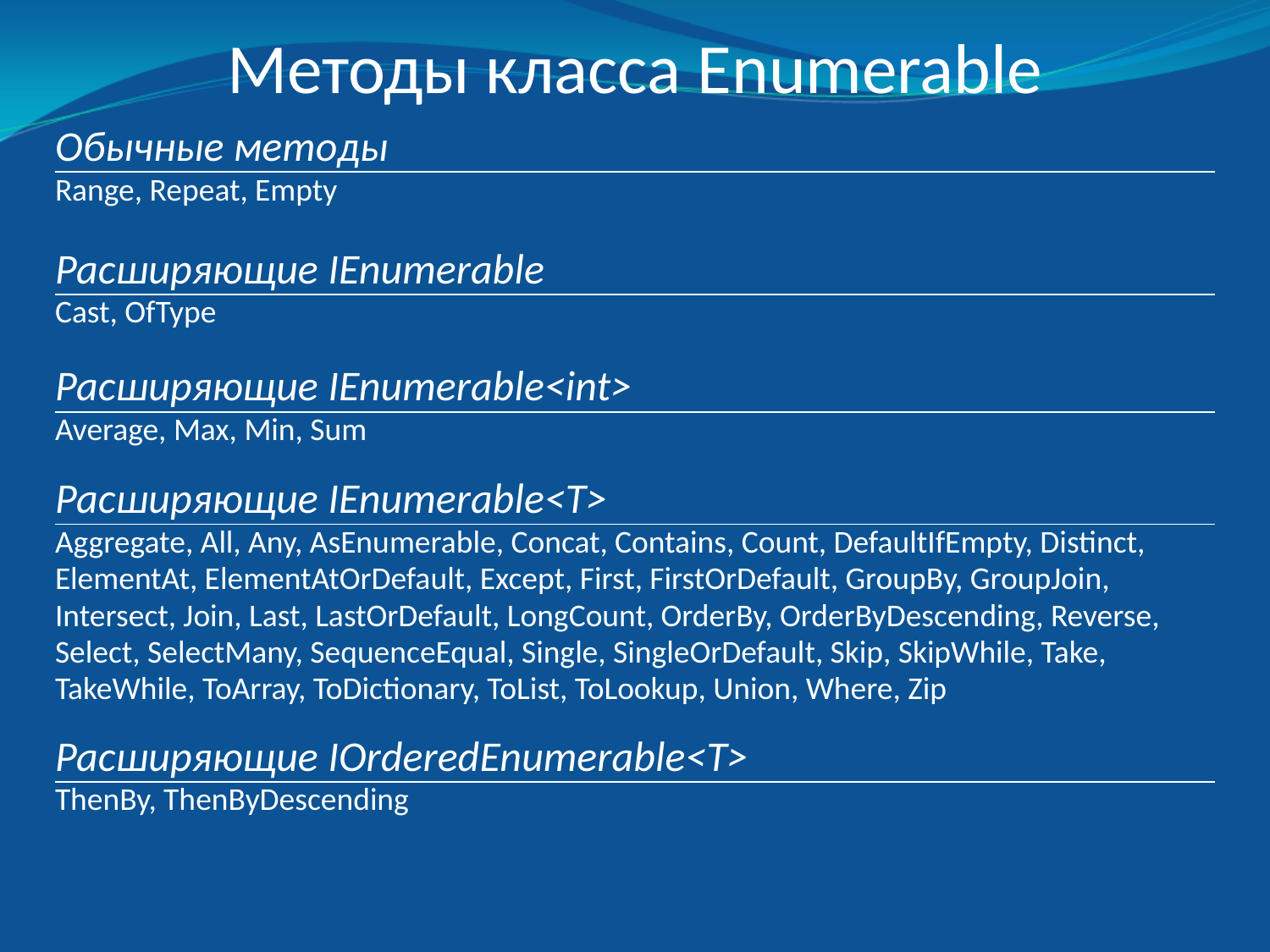

# Методы класса Enumerable
| Обычные методы |
| --- |
| Range, Repeat, Empty |
|  |
| Расширяющие IEnumerable |
| Cast, OfType |
|  |
| Расширяющие IEnumerable<int> |
| Average, Max, Min, Sum |
|  |
| Расширяющие IEnumerable<T> |
| Aggregate, All, Any, AsEnumerable, Concat, Contains, Count, DefaultIfEmpty, Distinct, ElementAt, ElementAtOrDefault, Except, First, FirstOrDefault, GroupBy, GroupJoin, Intersect, Join, Last, LastOrDefault, LongCount, OrderBy, OrderByDescending, Reverse, Select, SelectMany, SequenceEqual, Single, SingleOrDefault, Skip, SkipWhile, Take, TakeWhile, ToArray, ToDictionary, ToList, ToLookup, Union, Where, Zip |
|  |
| Расширяющие IOrderedEnumerable<T> |
| ThenBy, ThenByDescending |